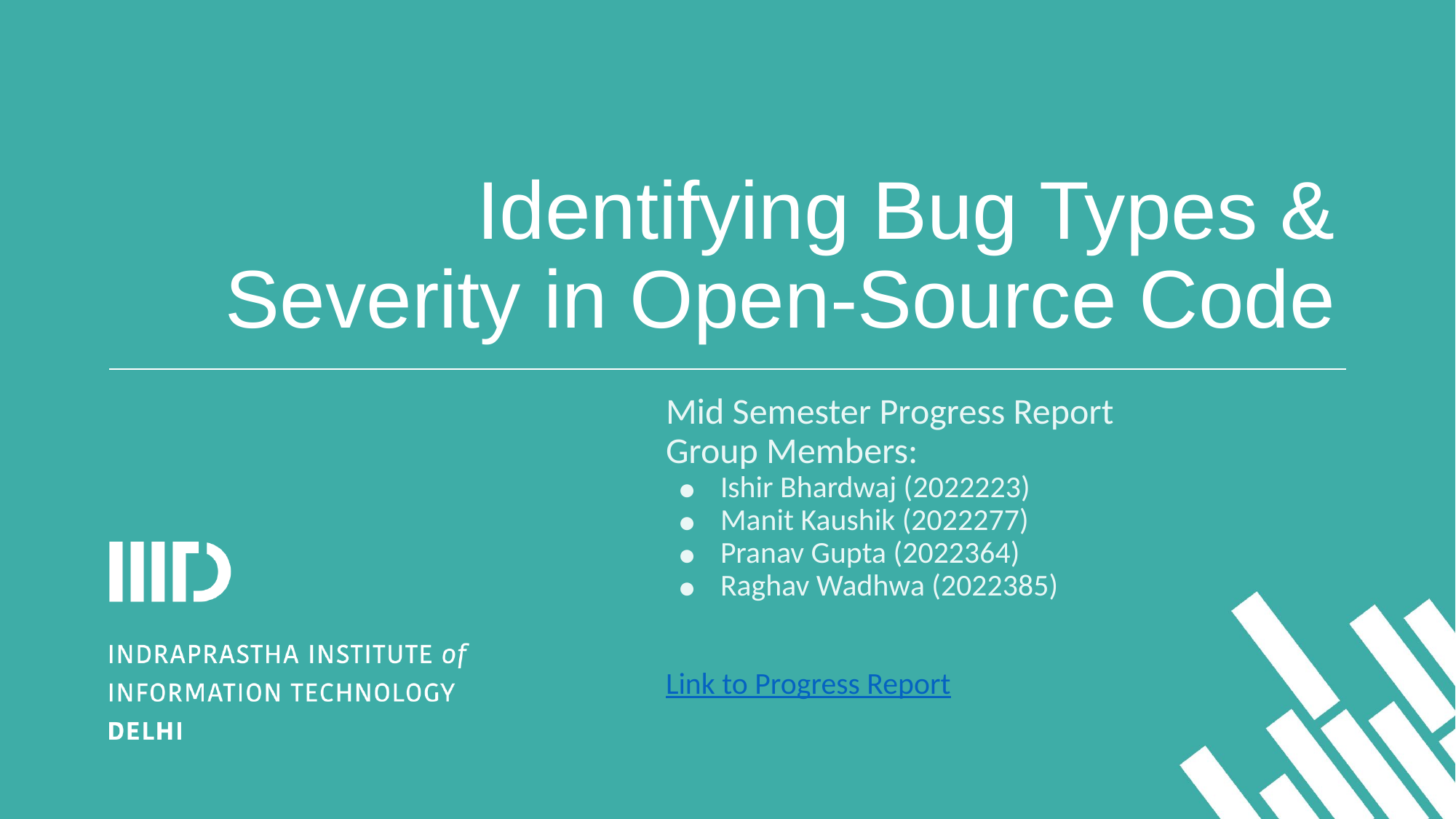

# Identifying Bug Types & Severity in Open-Source Code
Mid Semester Progress Report
Group Members:
Ishir Bhardwaj (2022223)
Manit Kaushik (2022277)
Pranav Gupta (2022364)
Raghav Wadhwa (2022385)

Link to Progress Report